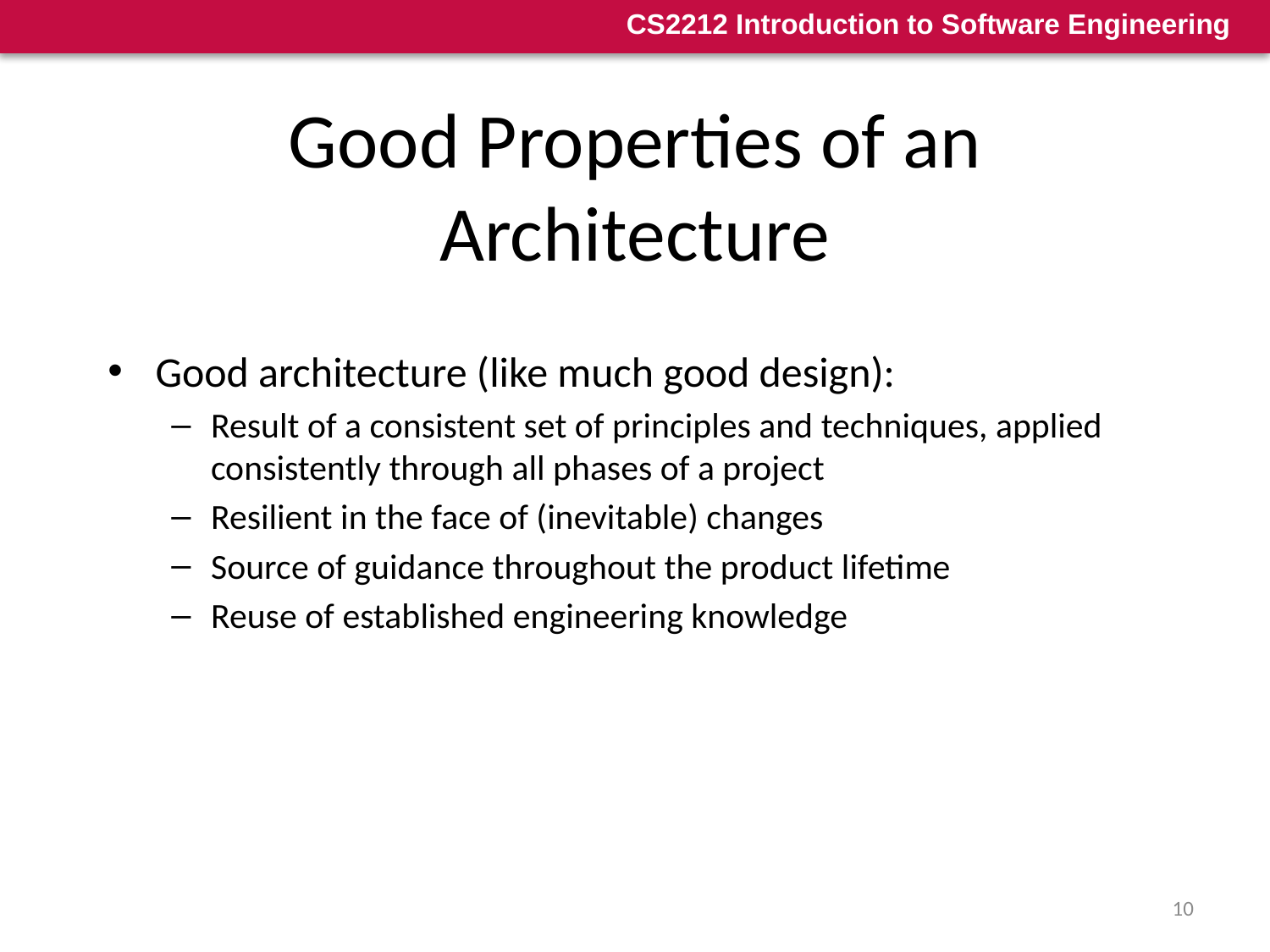

# Good Properties of an Architecture
Good architecture (like much good design):
Result of a consistent set of principles and techniques, applied consistently through all phases of a project
Resilient in the face of (inevitable) changes
Source of guidance throughout the product lifetime
Reuse of established engineering knowledge
10